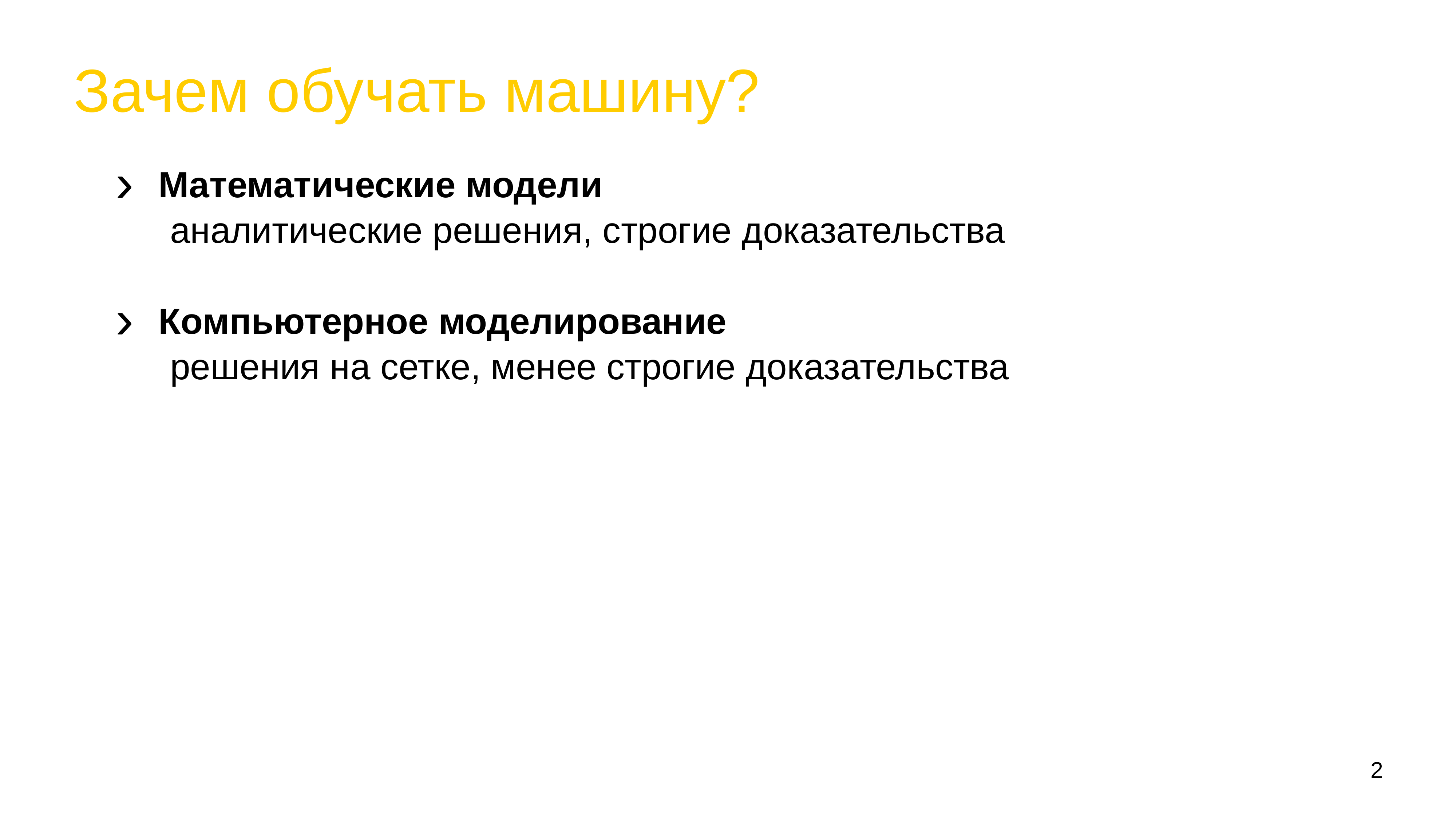

# Зачем обучать машину?
Математические модели
	аналитические решения, строгие доказательства

Компьютерное моделирование
	решения на сетке, менее строгие доказательства

2